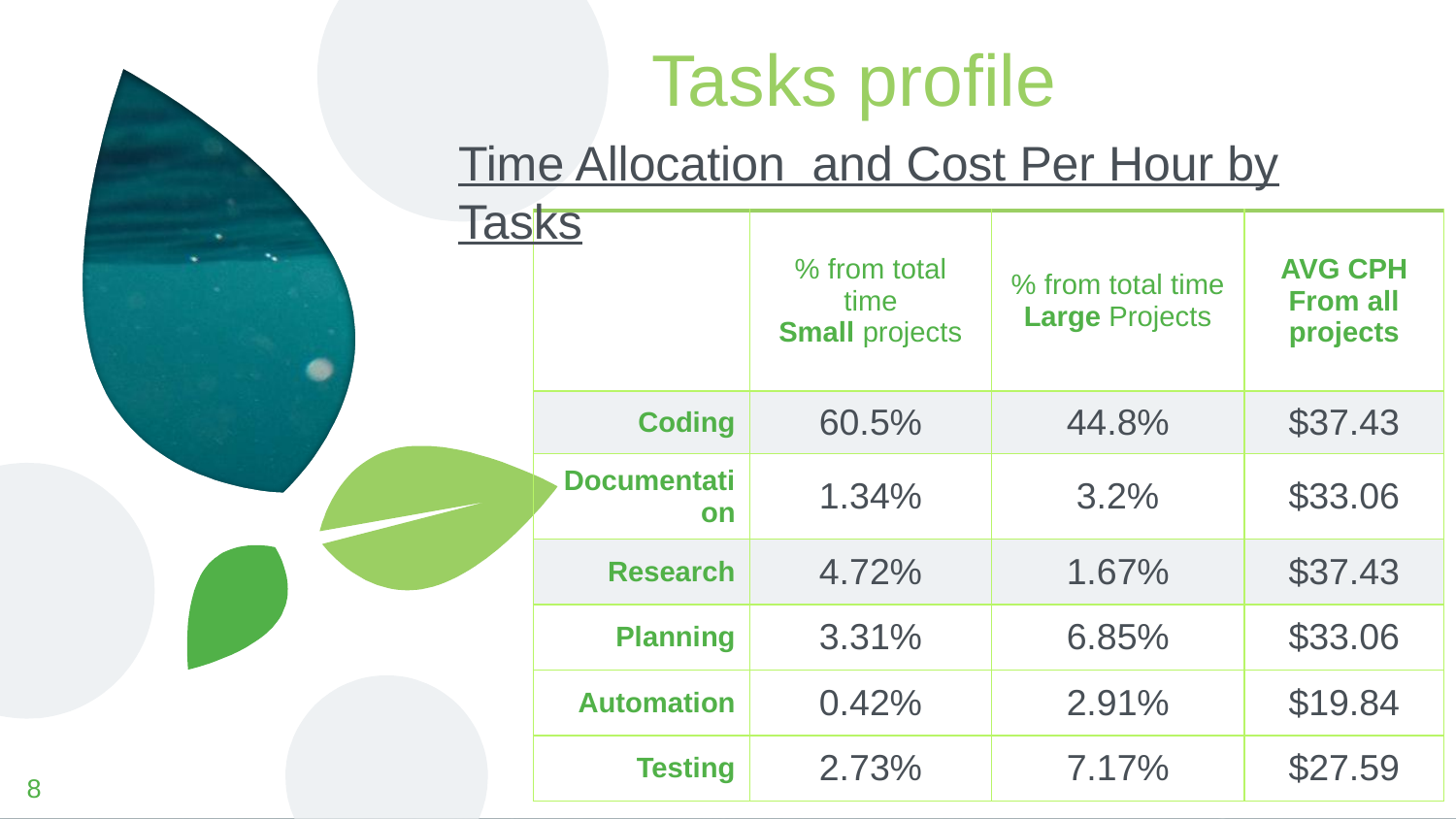

# Tasks profile
Time Allocation  and Cost Per Hour by Tasks
|  | % from total time Small projects | % from total time Large Projects | AVG CPH From all projects |
| --- | --- | --- | --- |
| Coding | 60.5% | 44.8% | $37.43 |
| Documentation | 1.34% | 3.2% | $33.06 |
| Research | 4.72% | 1.67% | $37.43 |
| Planning | 3.31% | 6.85% | $33.06 |
| Automation | 0.42% | 2.91% | $19.84 |
| Testing | 2.73% | 7.17% | $27.59 |
8